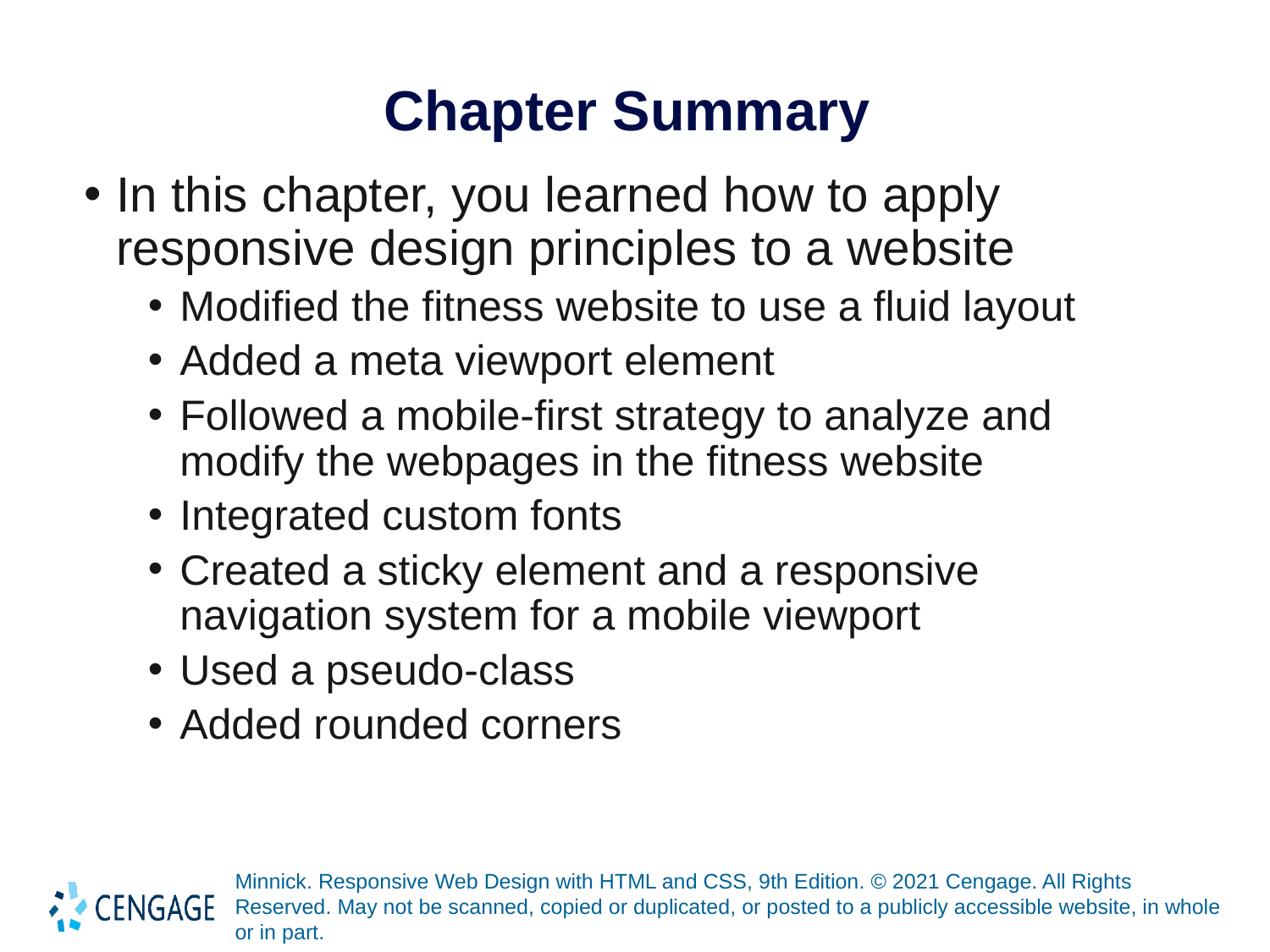

# Chapter Summary
In this chapter, you learned how to apply responsive design principles to a website
Modified the fitness website to use a fluid layout
Added a meta viewport element
Followed a mobile-first strategy to analyze and modify the webpages in the fitness website
Integrated custom fonts
Created a sticky element and a responsive navigation system for a mobile viewport
Used a pseudo-class
Added rounded corners
Minnick. Responsive Web Design with HTML and CSS, 9th Edition. © 2021 Cengage. All Rights Reserved. May not be scanned, copied or duplicated, or posted to a publicly accessible website, in whole or in part.